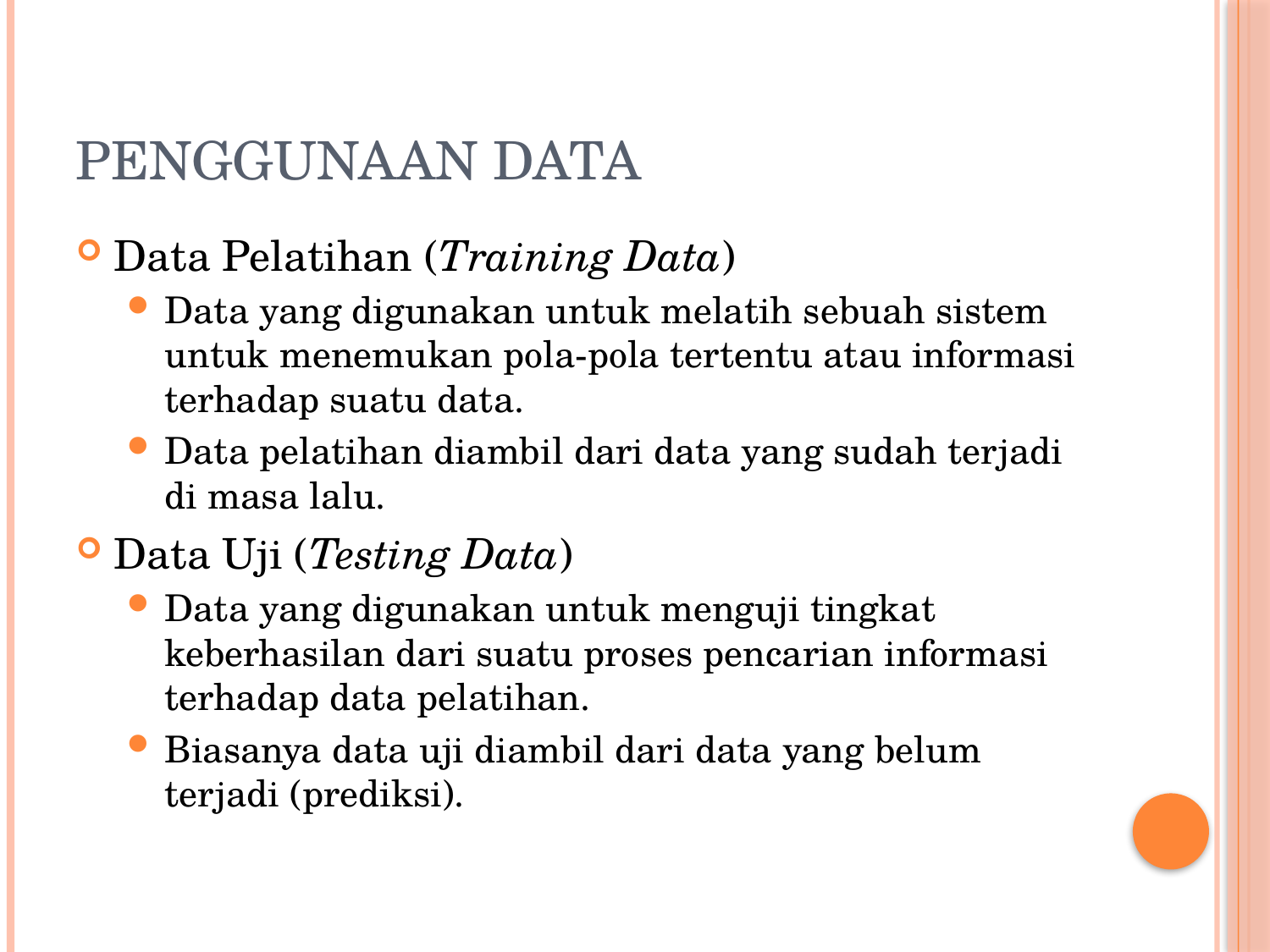

# Penggunaan Data
Data Pelatihan (Training Data)
Data yang digunakan untuk melatih sebuah sistem untuk menemukan pola-pola tertentu atau informasi terhadap suatu data.
Data pelatihan diambil dari data yang sudah terjadi di masa lalu.
Data Uji (Testing Data)
Data yang digunakan untuk menguji tingkat keberhasilan dari suatu proses pencarian informasi terhadap data pelatihan.
Biasanya data uji diambil dari data yang belum terjadi (prediksi).